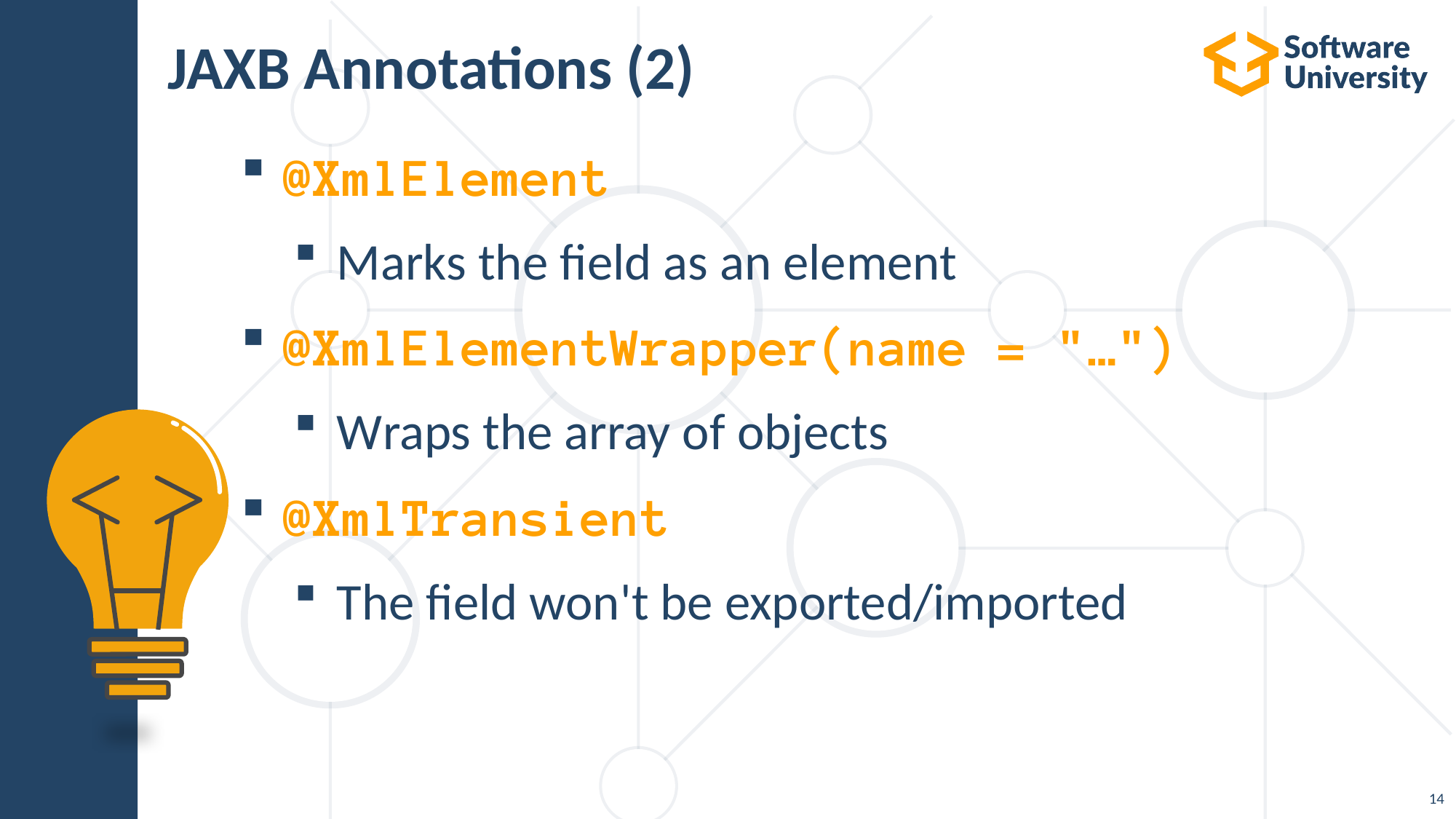

# JAXB Annotations (2)
@XmlElement
Marks the field as an element
@XmlElementWrapper(name = "…")
Wraps the array of objects
@XmlTransient
The field won't be exported/imported
14